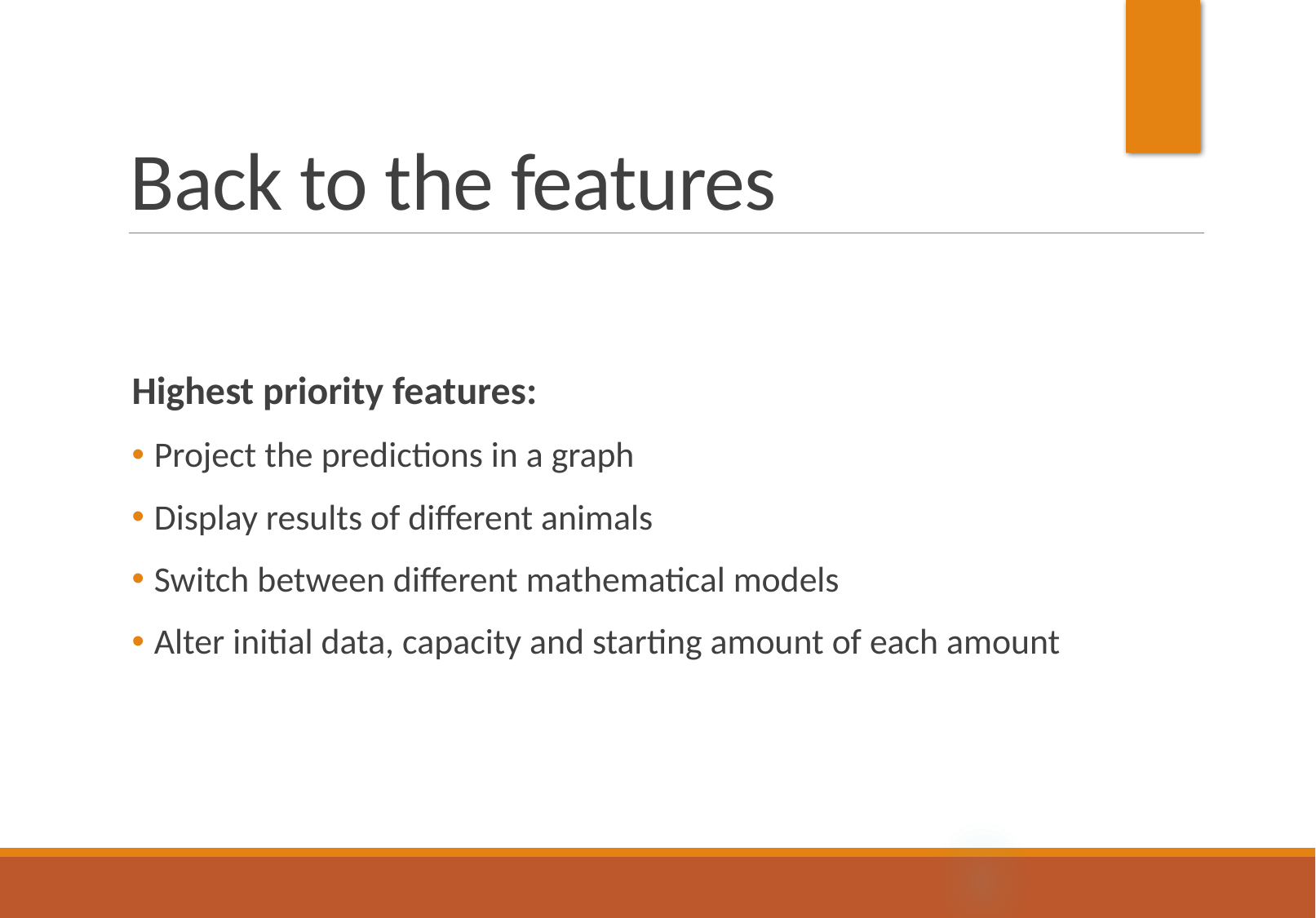

# Back to the features
Highest priority features:
Project the predictions in a graph
Display results of different animals
Switch between different mathematical models
Alter initial data, capacity and starting amount of each amount